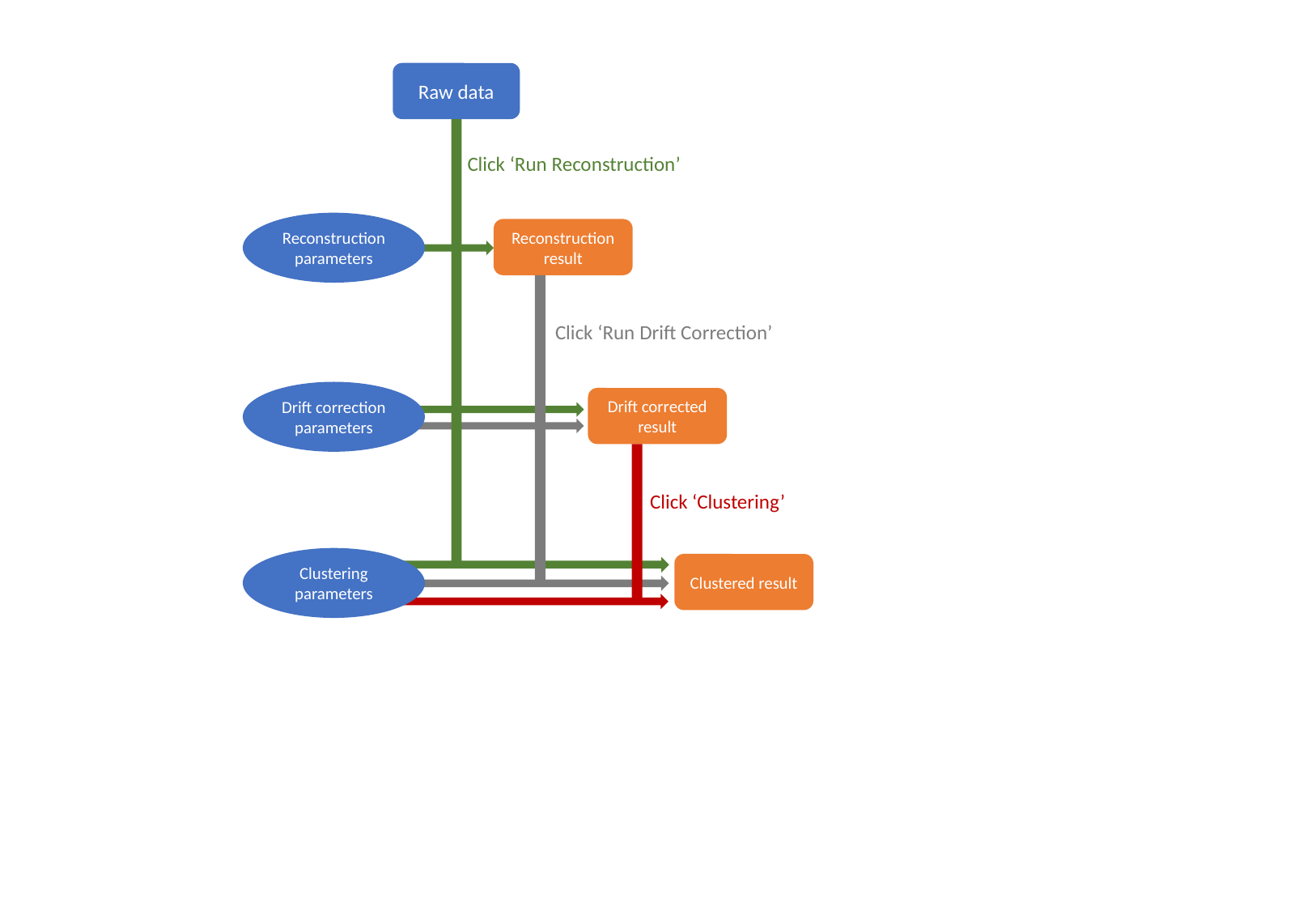

Raw data

Click ‘Run Reconstruction’
Reconstruction parameters
Reconstruction result

Click ‘Run Drift Correction’
Drift correction parameters
Drift corrected result

Click ‘Clustering’
Clustering parameters
Clustered result